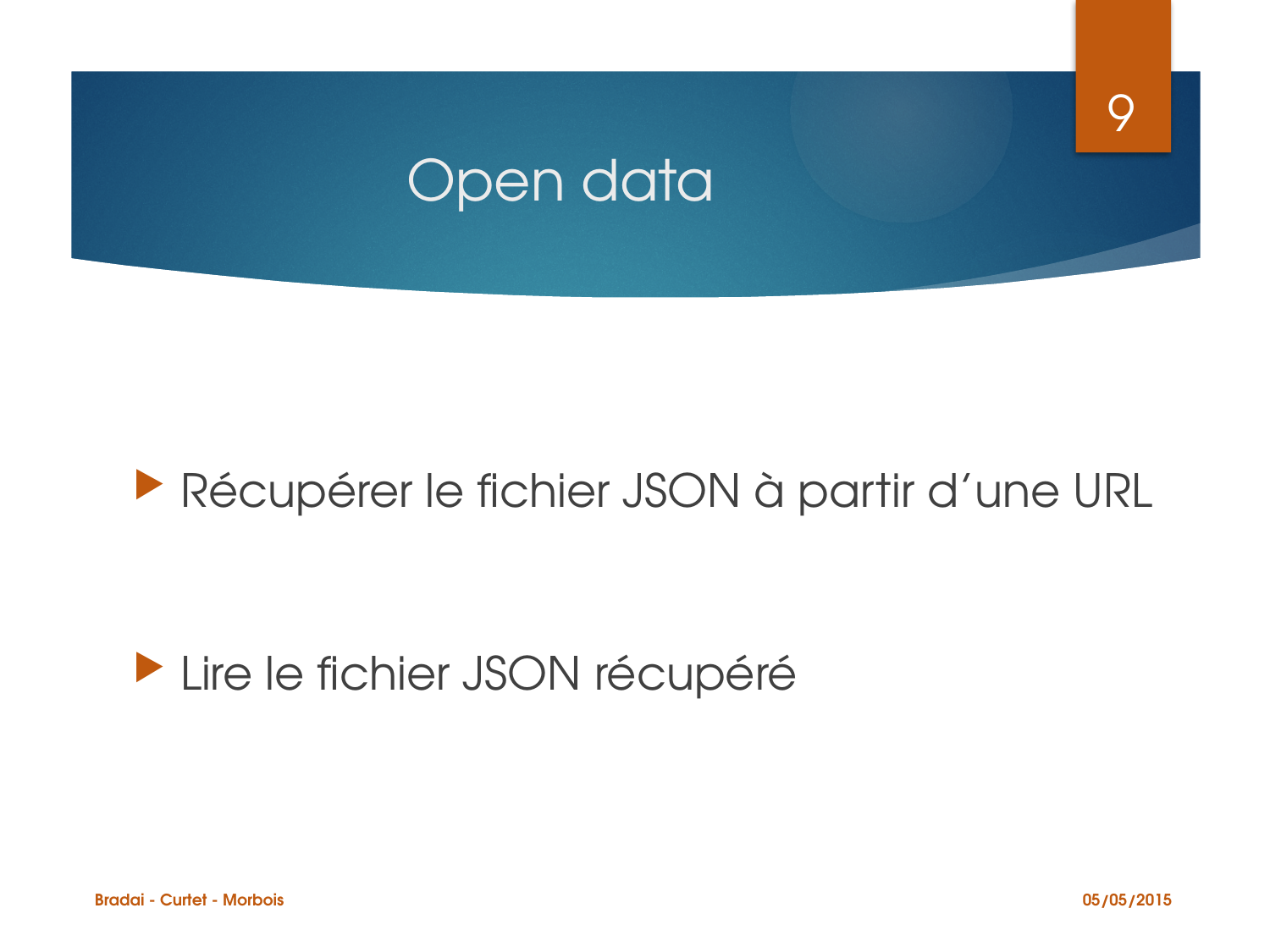

9
# Open data
Récupérer le fichier JSON à partir d’une URL
Lire le fichier JSON récupéré
Bradai - Curtet - Morbois
05/05/2015